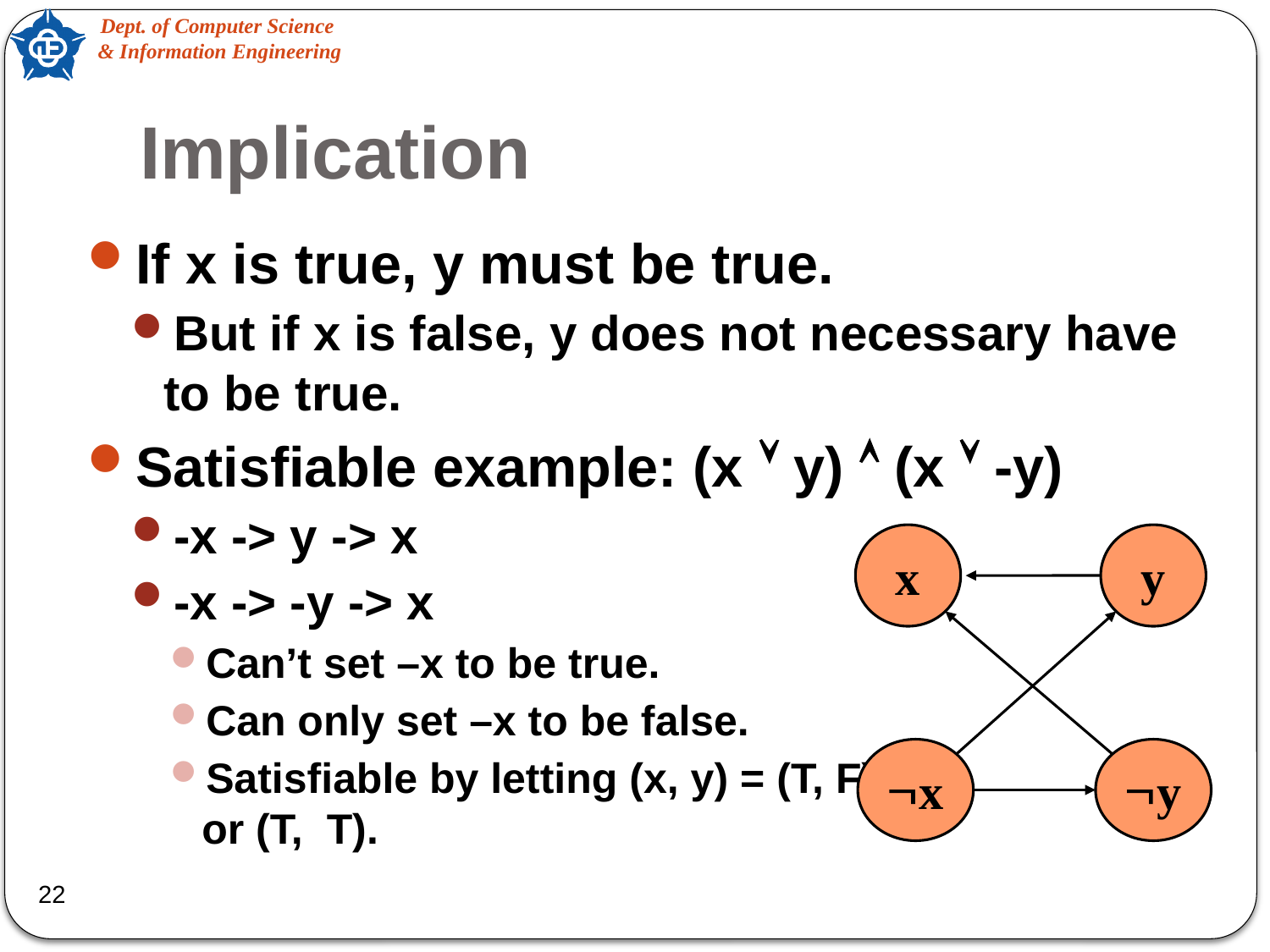

# Implication
If x is true, y must be true.
But if x is false, y does not necessary have to be true.
Satisfiable example: (x ∨ y) ∧ (x ∨ -y)
-x -> y -> x
-x -> -y -> x
Can’t set –x to be true.
Can only set –x to be false.
Satisfiable by letting (x, y) = (T, F)
or (T,  T).
 x
 y
¬x
¬y
22